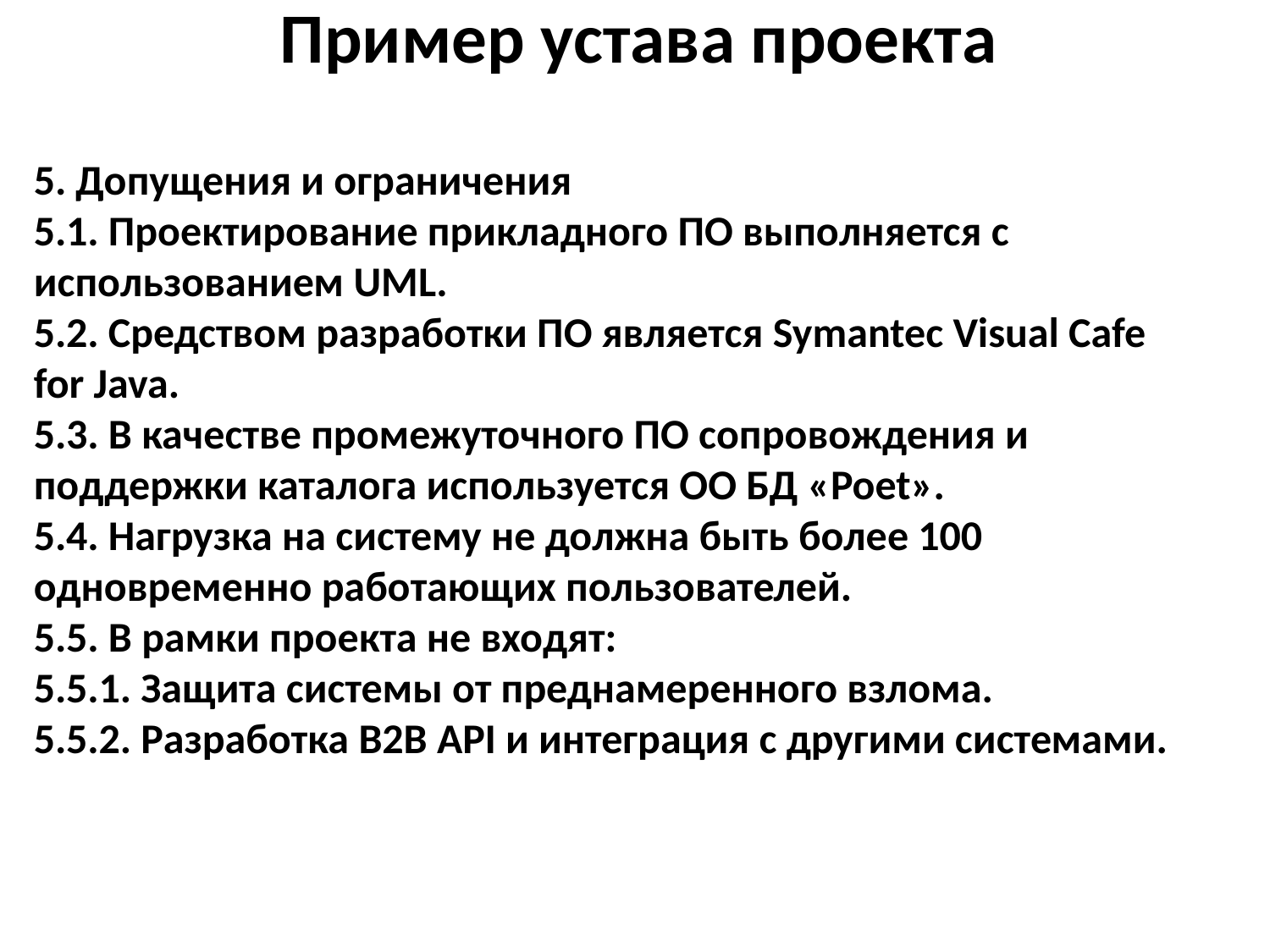

Пример устава проекта

5. Допущения и ограничения
5.1. Проектирование прикладного ПО выполняется с использованием UML.
5.2. Средством разработки ПО является Symantec Visual Cafe for Java.
5.3. В качестве промежуточного ПО сопровождения и поддержки каталога используется ОО БД «Poet».
5.4. Нагрузка на систему не должна быть более 100 одновременно работающих пользователей.
5.5. В рамки проекта не входят:
5.5.1. Защита системы от преднамеренного взлома.
5.5.2. Разработка B2B API и интеграция с другими системами.